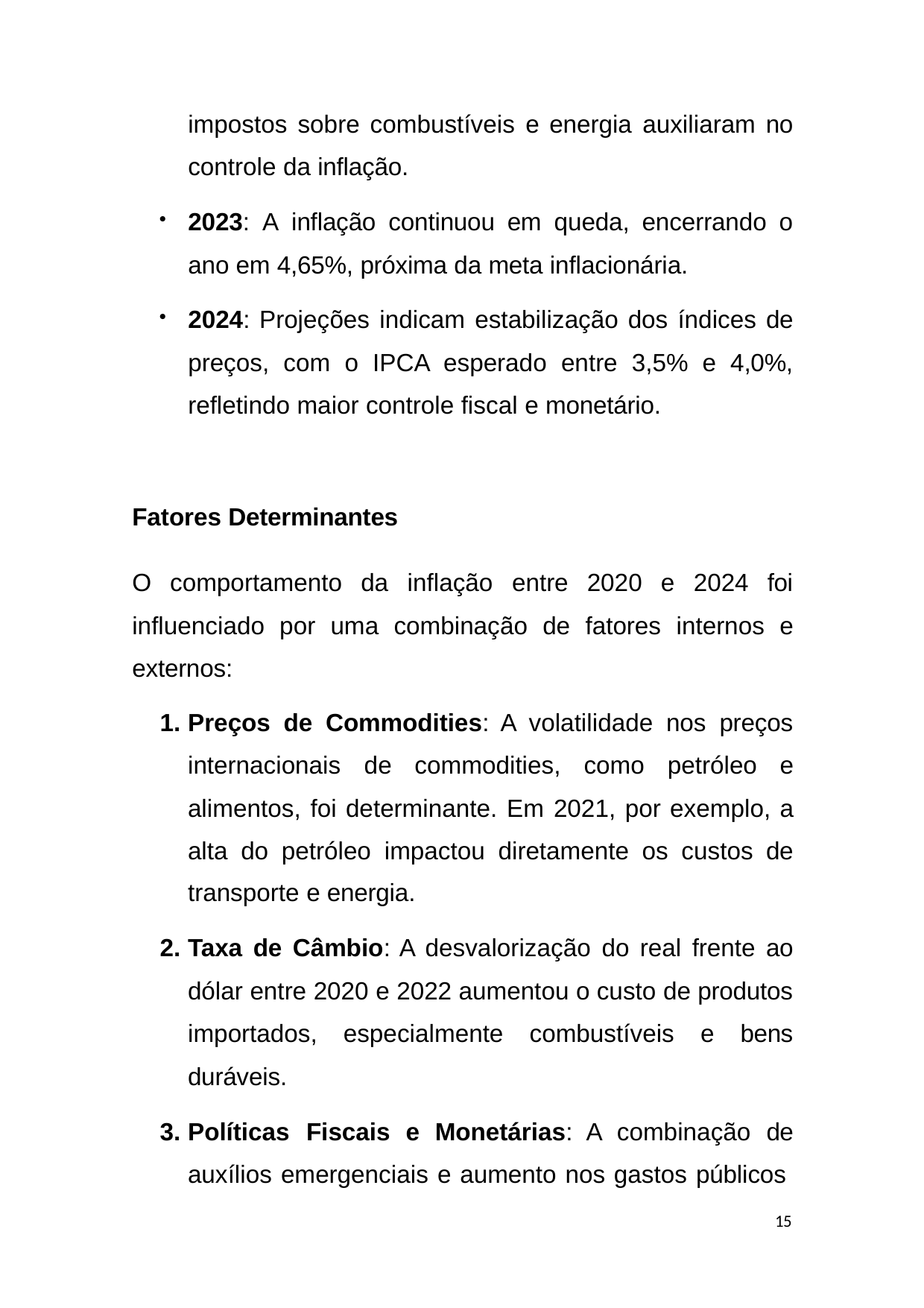

impostos sobre combustíveis e energia auxiliaram no controle da inflação.
2023: A inflação continuou em queda, encerrando o ano em 4,65%, próxima da meta inflacionária.
2024: Projeções indicam estabilização dos índices de preços, com o IPCA esperado entre 3,5% e 4,0%, refletindo maior controle fiscal e monetário.
Fatores Determinantes
O  comportamento  da  inflação  entre  2020  e  2024  foi influenciado por uma combinação de fatores internos e externos:
Preços de Commodities: A volatilidade nos preços internacionais  de  commodities,  como  petróleo  e alimentos, foi determinante. Em 2021, por exemplo, a alta do petróleo impactou diretamente os custos de transporte e energia.
Taxa de Câmbio: A desvalorização do real frente ao dólar entre 2020 e 2022 aumentou o custo de produtos importados,  especialmente  combustíveis  e  bens duráveis.
Políticas  Fiscais e Monetárias: A combinação de auxílios emergenciais e aumento nos gastos públicos
15